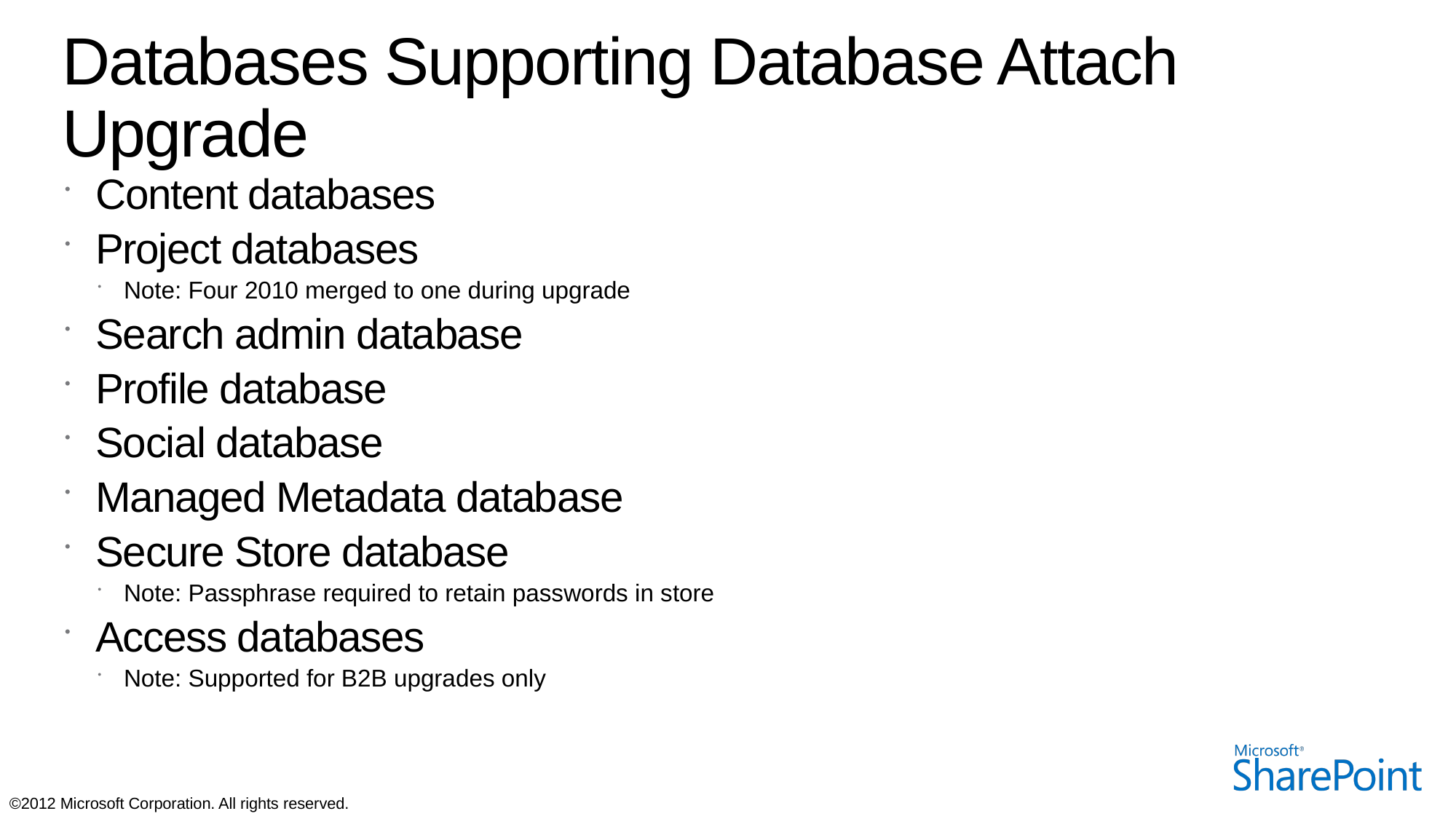

# Databases Supporting Database Attach Upgrade
Content databases
Project databases
Note: Four 2010 merged to one during upgrade
Search admin database
Profile database
Social database
Managed Metadata database
Secure Store database
Note: Passphrase required to retain passwords in store
Access databases
Note: Supported for B2B upgrades only